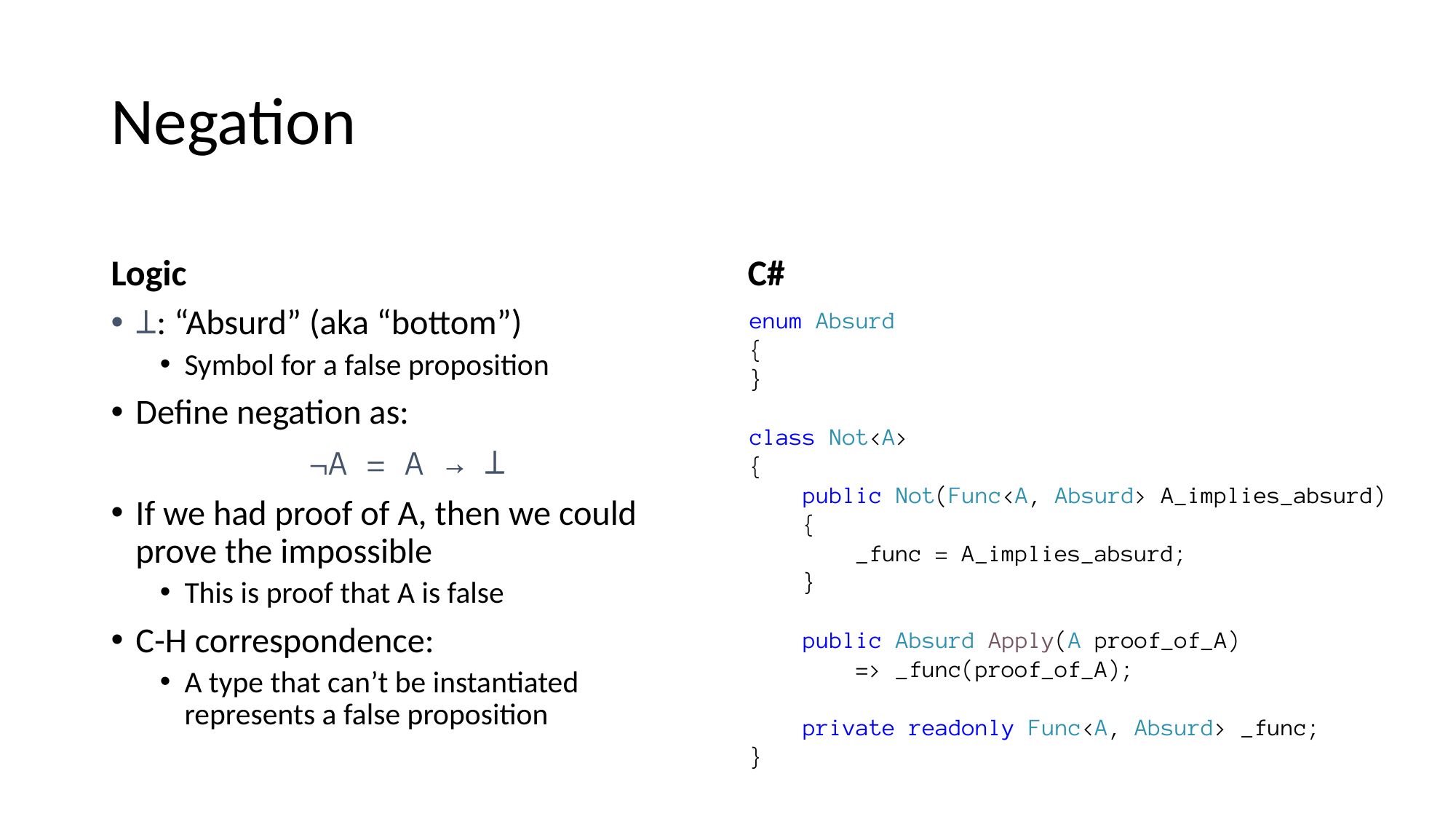

# Negation
Logic
C#
⊥: “Absurd” (aka “bottom”)
Symbol for a false proposition
Define negation as:
¬A = A → ⊥
If we had proof of A, then we could prove the impossible
This is proof that A is false
C-H correspondence:
A type that can’t be instantiated represents a false proposition
enum Absurd
{
}

class Not<A>
{
    public Not(Func<A, Absurd> A_implies_absurd)
    {
        _func = A_implies_absurd;
    }

    public Absurd Apply(A proof_of_A)
        => _func(proof_of_A);

    private readonly Func<A, Absurd> _func;
}